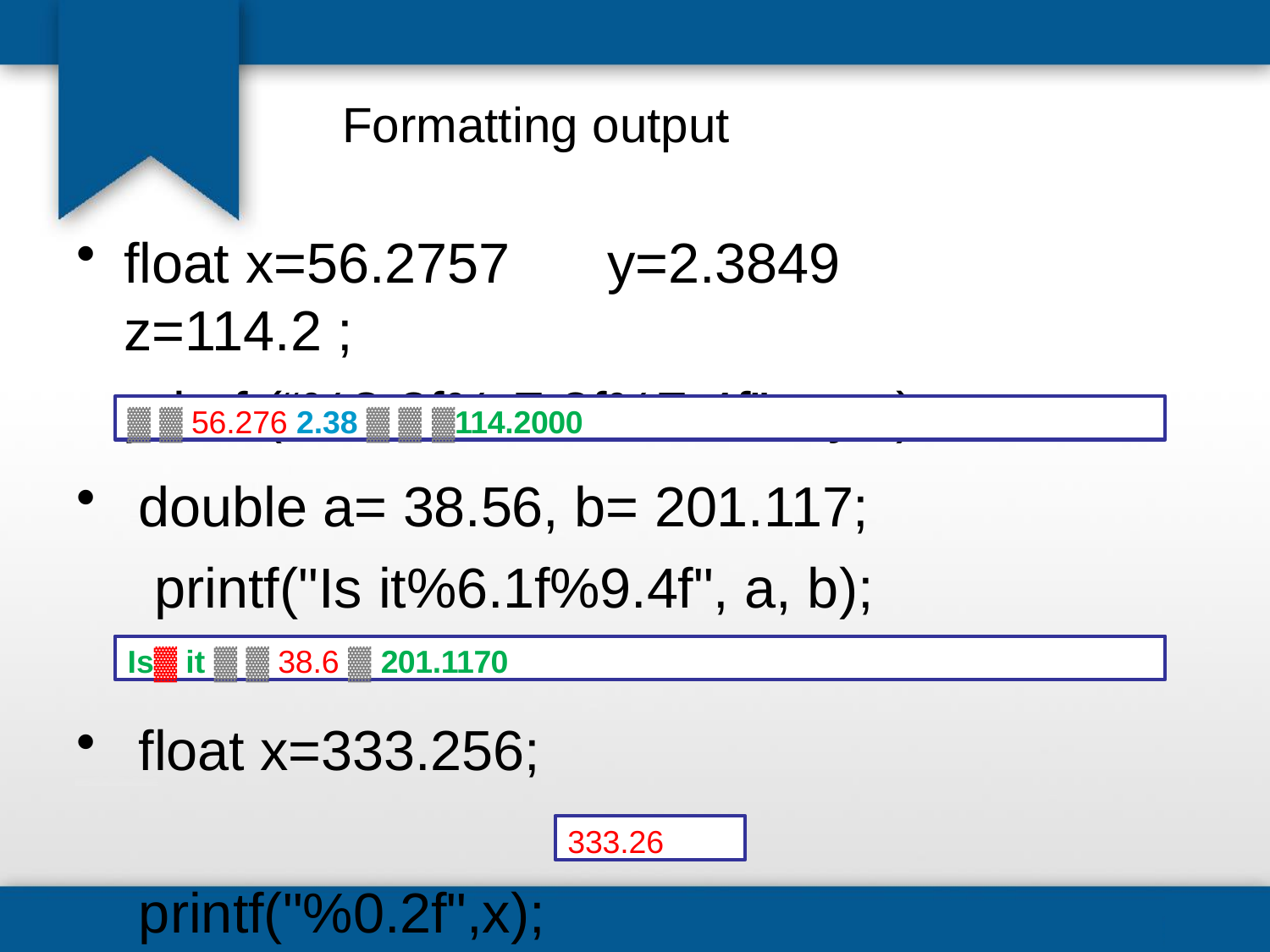

# Formatting output
float x=56.2757	y=2.3849	z=114.2 ;
printf (“%8.3f%-7.2f%7.4f”,x,y,z);
▓ ▓ 56.276 2.38 ▓ ▓ ▓114.2000
double a= 38.56, b= 201.117;  printf("Is it%6.1f%9.4f", a, b);
Is▓ it ▓ ▓ 38.6 ▓ 201.1170
float x=333.256;  printf("%0.2f",x);

333.26